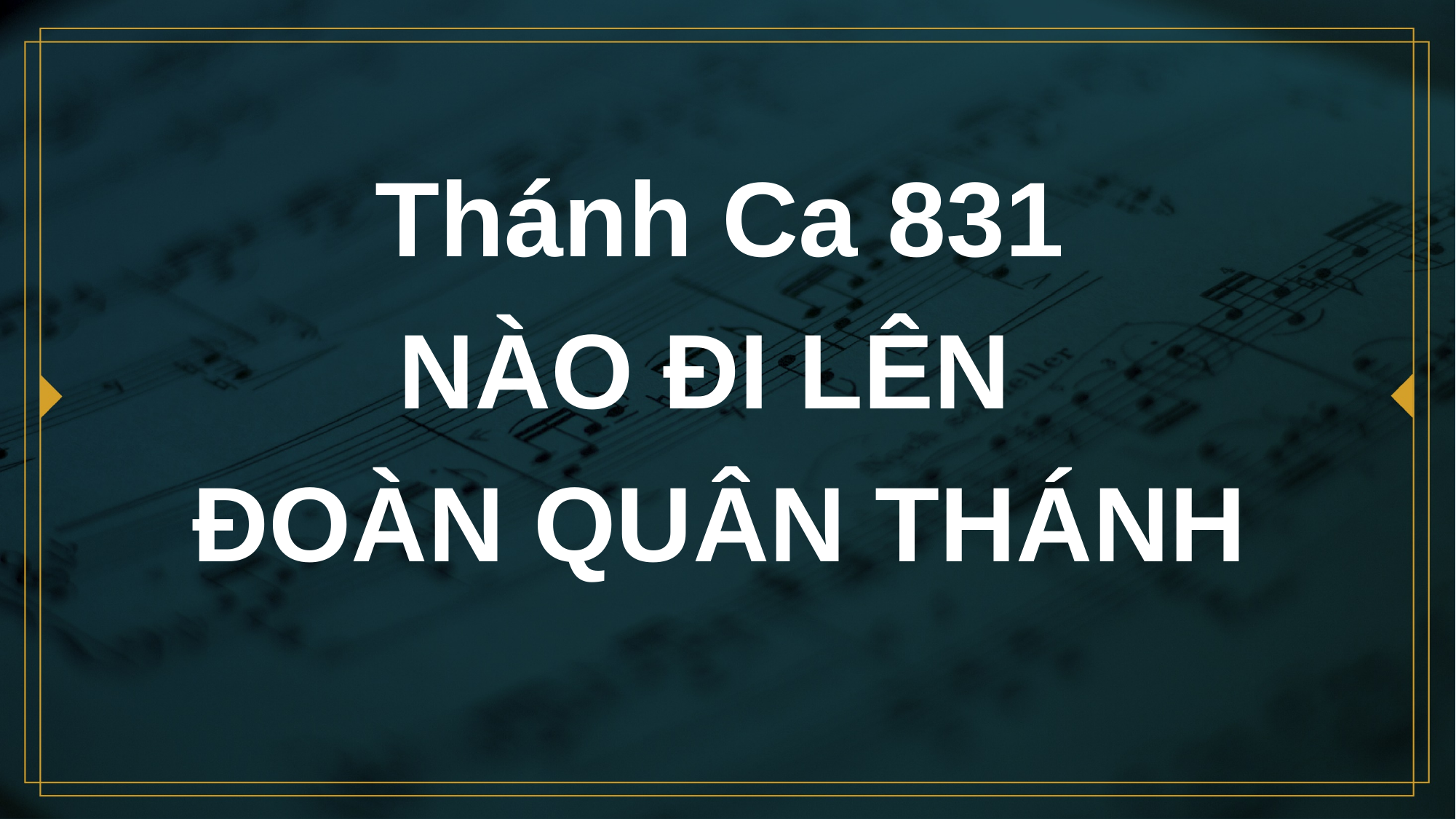

# Thánh Ca 831 NÀO ÐI LÊN ÐOÀN QUÂN THÁNH